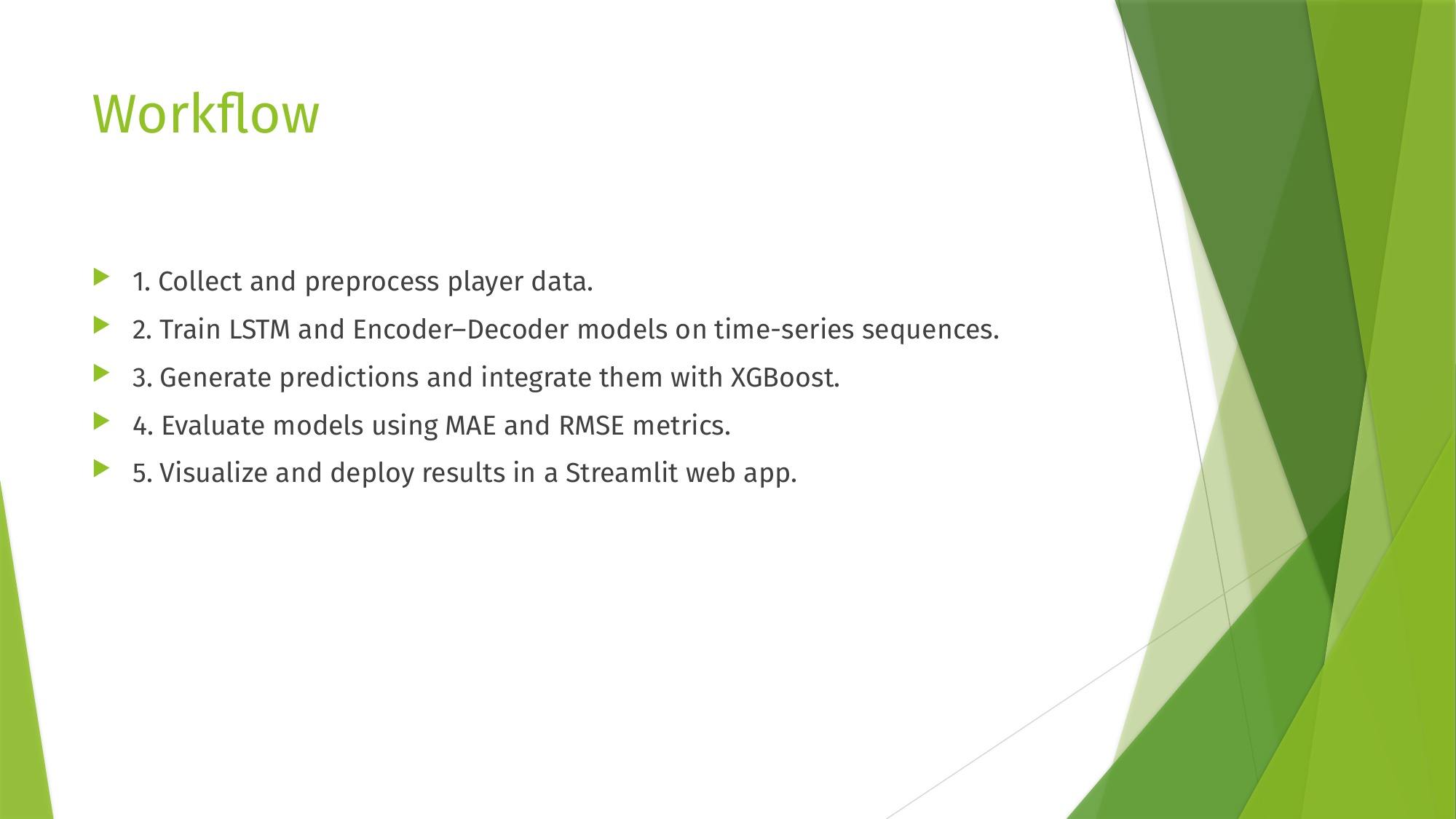

# Workflow
1. Collect and preprocess player data.
2. Train LSTM and Encoder–Decoder models on time-series sequences.
3. Generate predictions and integrate them with XGBoost.
4. Evaluate models using MAE and RMSE metrics.
5. Visualize and deploy results in a Streamlit web app.